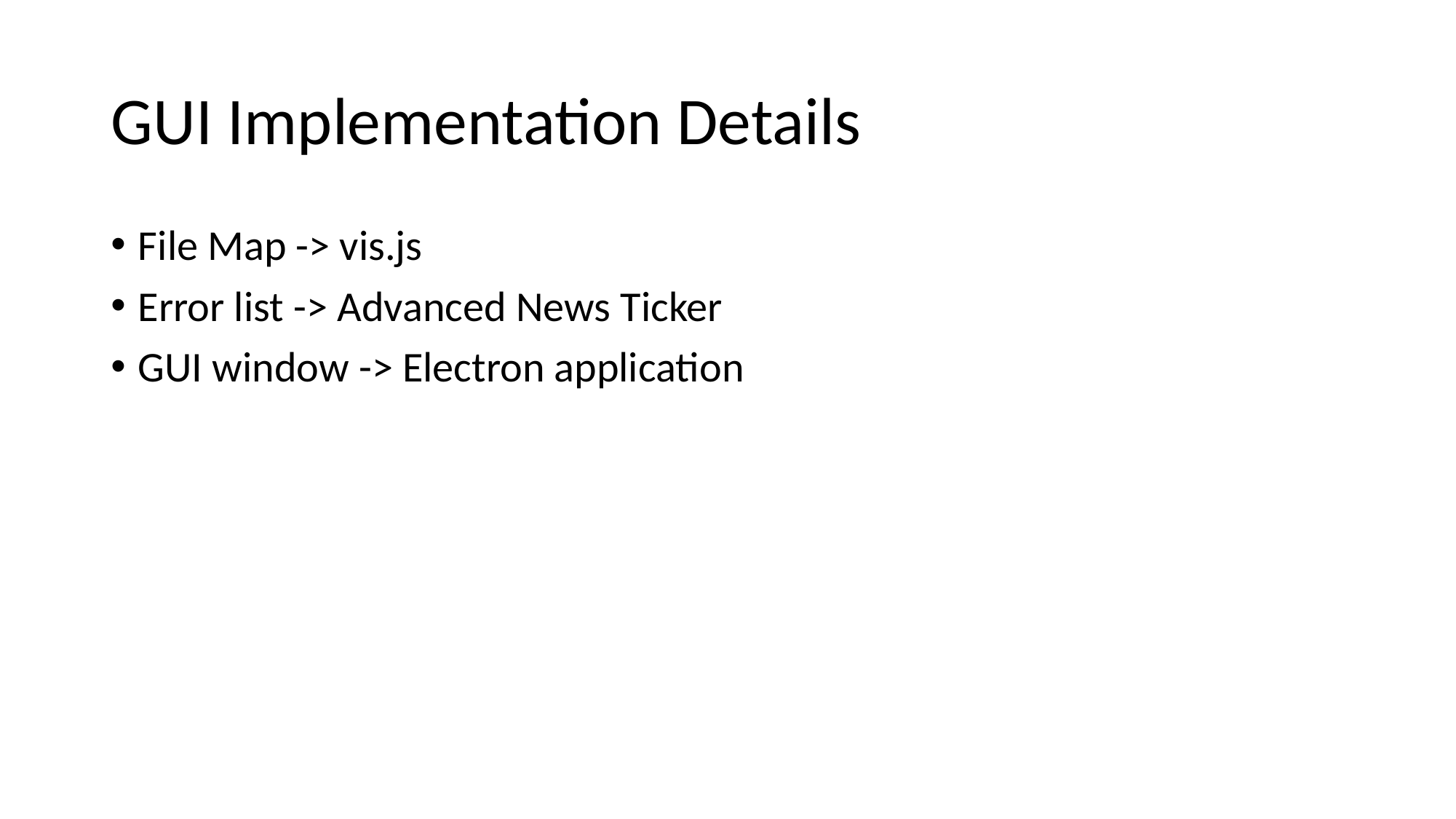

# GUI Implementation Details
File Map -> vis.js
Error list -> Advanced News Ticker
GUI window -> Electron application